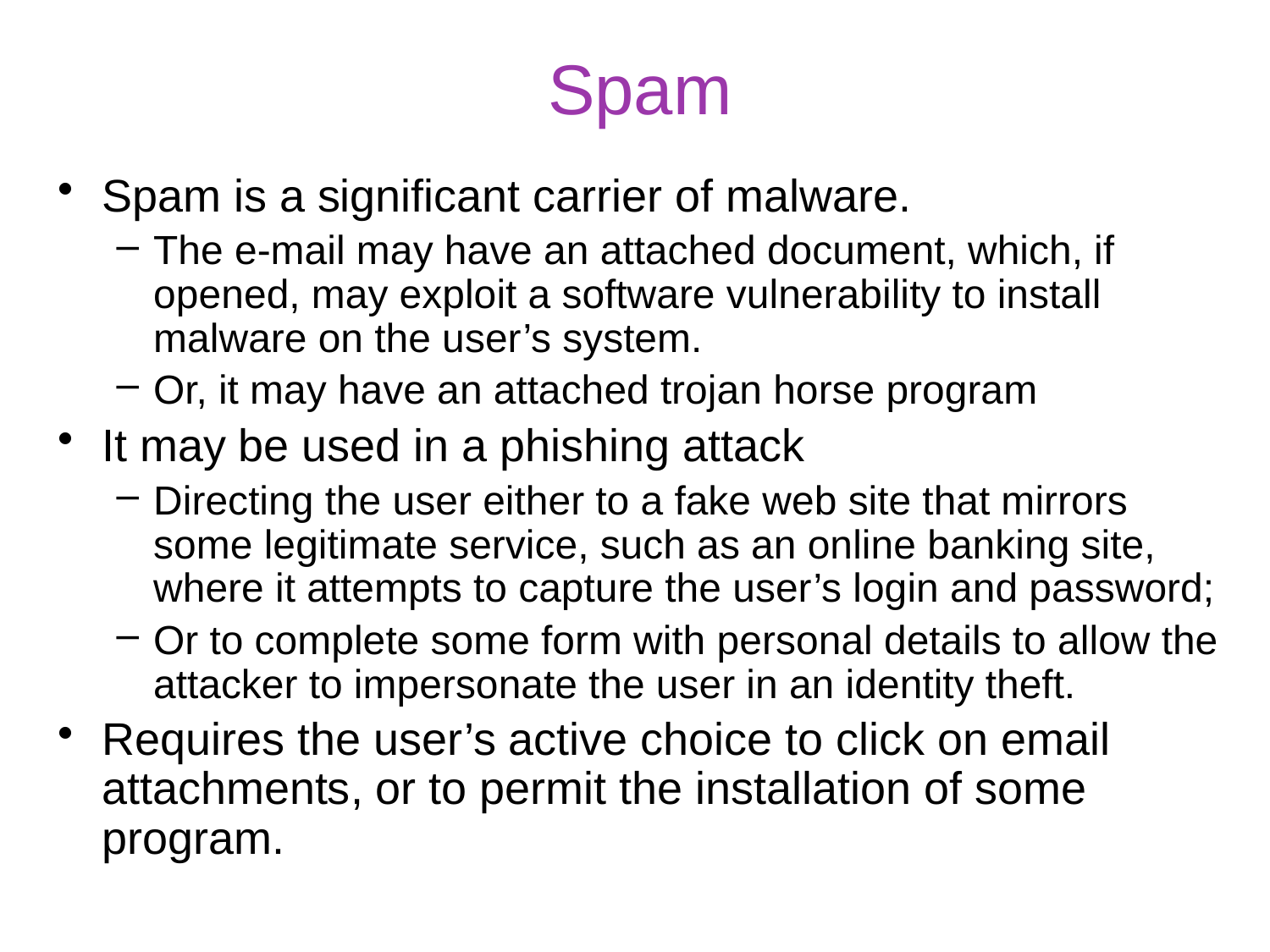

# Spam
Spam is a significant carrier of malware.
The e-mail may have an attached document, which, if opened, may exploit a software vulnerability to install malware on the user’s system.
Or, it may have an attached trojan horse program
It may be used in a phishing attack
Directing the user either to a fake web site that mirrors some legitimate service, such as an online banking site, where it attempts to capture the user’s login and password;
Or to complete some form with personal details to allow the attacker to impersonate the user in an identity theft.
Requires the user’s active choice to click on email attachments, or to permit the installation of some program.
33